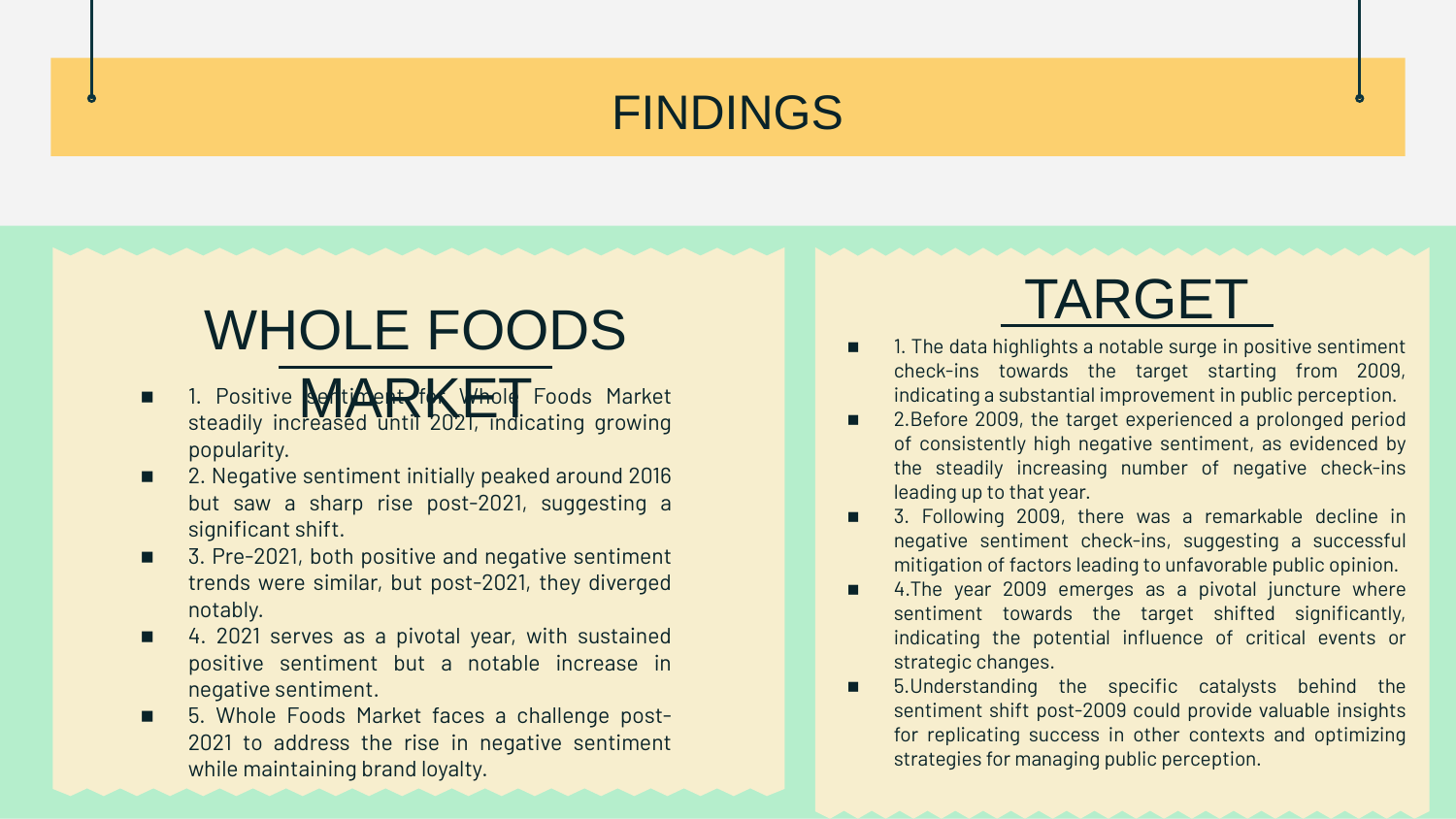

# FINDINGS

TARGET
WHOLE FOODS MARKET
1. The data highlights a notable surge in positive sentiment check-ins towards the target starting from 2009, indicating a substantial improvement in public perception.
2.Before 2009, the target experienced a prolonged period of consistently high negative sentiment, as evidenced by the steadily increasing number of negative check-ins leading up to that year.
3. Following 2009, there was a remarkable decline in negative sentiment check-ins, suggesting a successful mitigation of factors leading to unfavorable public opinion.
4.The year 2009 emerges as a pivotal juncture where sentiment towards the target shifted significantly, indicating the potential influence of critical events or strategic changes.
5.Understanding the specific catalysts behind the sentiment shift post-2009 could provide valuable insights for replicating success in other contexts and optimizing strategies for managing public perception.

1. Positive sentiment for Whole Foods Market steadily increased until 2021, indicating growing popularity.
2. Negative sentiment initially peaked around 2016 but saw a sharp rise post-2021, suggesting a significant shift.
3. Pre-2021, both positive and negative sentiment trends were similar, but post-2021, they diverged notably.
4. 2021 serves as a pivotal year, with sustained positive sentiment but a notable increase in negative sentiment.
5. Whole Foods Market faces a challenge post-2021 to address the rise in negative sentiment while maintaining brand loyalty.